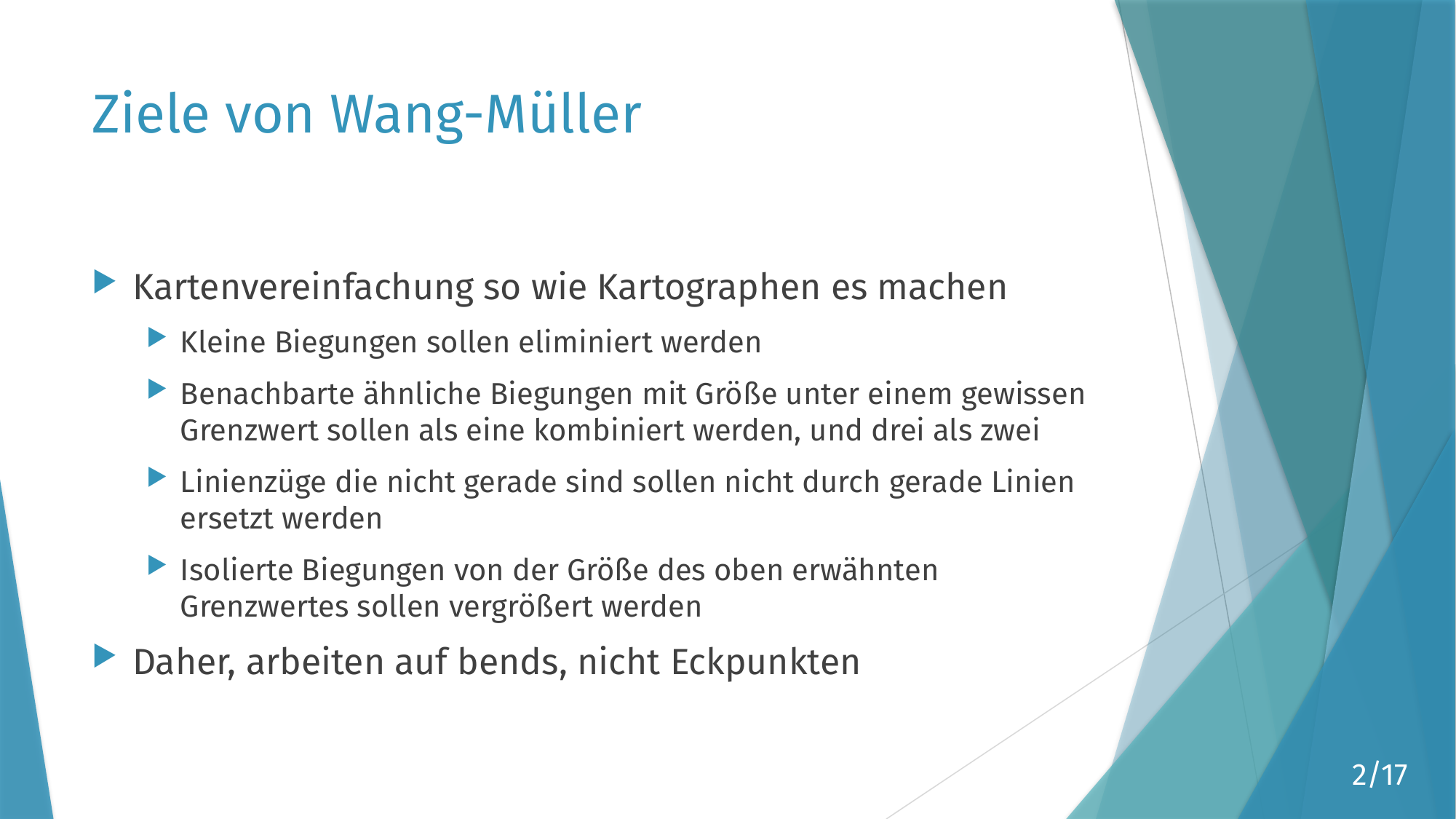

# Ziele von Wang-Müller
Kartenvereinfachung so wie Kartographen es machen
Kleine Biegungen sollen eliminiert werden
Benachbarte ähnliche Biegungen mit Größe unter einem gewissen Grenzwert sollen als eine kombiniert werden, und drei als zwei
Linienzüge die nicht gerade sind sollen nicht durch gerade Linien ersetzt werden
Isolierte Biegungen von der Größe des oben erwähnten Grenzwertes sollen vergrößert werden
Daher, arbeiten auf bends, nicht Eckpunkten

2/17